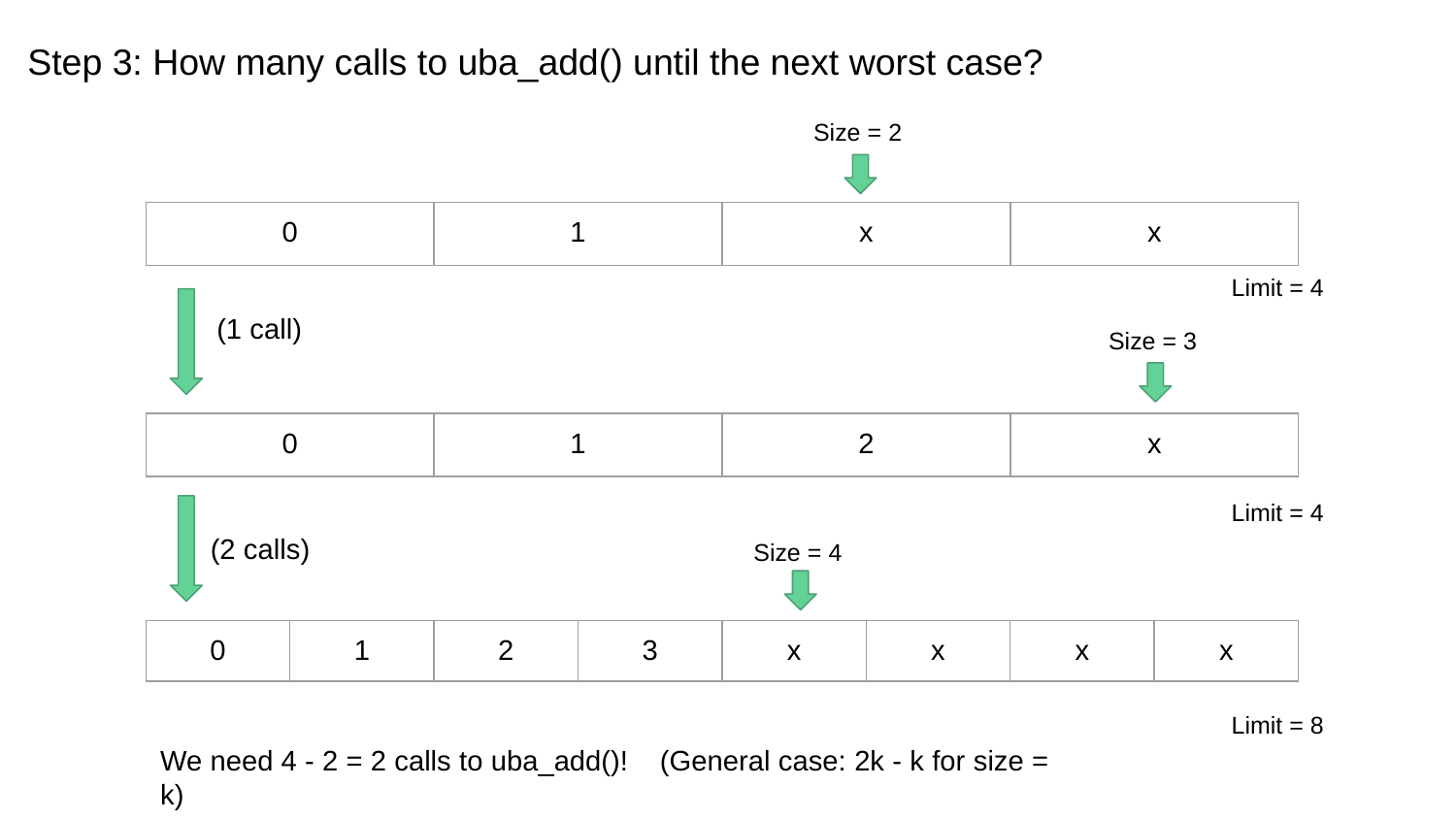

Step 3: How many calls to uba_add() until the next worst case?
Size = 2

| 0 | 1 | x | x |
| --- | --- | --- | --- |
Limit = 4

(1 call)
Size = 3

| 0 | 1 | 2 | x |
| --- | --- | --- | --- |

Limit = 4

(2 calls)
Size = 4

| 0 | 1 | 2 | 3 | x | x | x | x |
| --- | --- | --- | --- | --- | --- | --- | --- |
Limit = 8
We need 4 - 2 = 2 calls to uba_add()!    (General case: 2k - k for size = k)